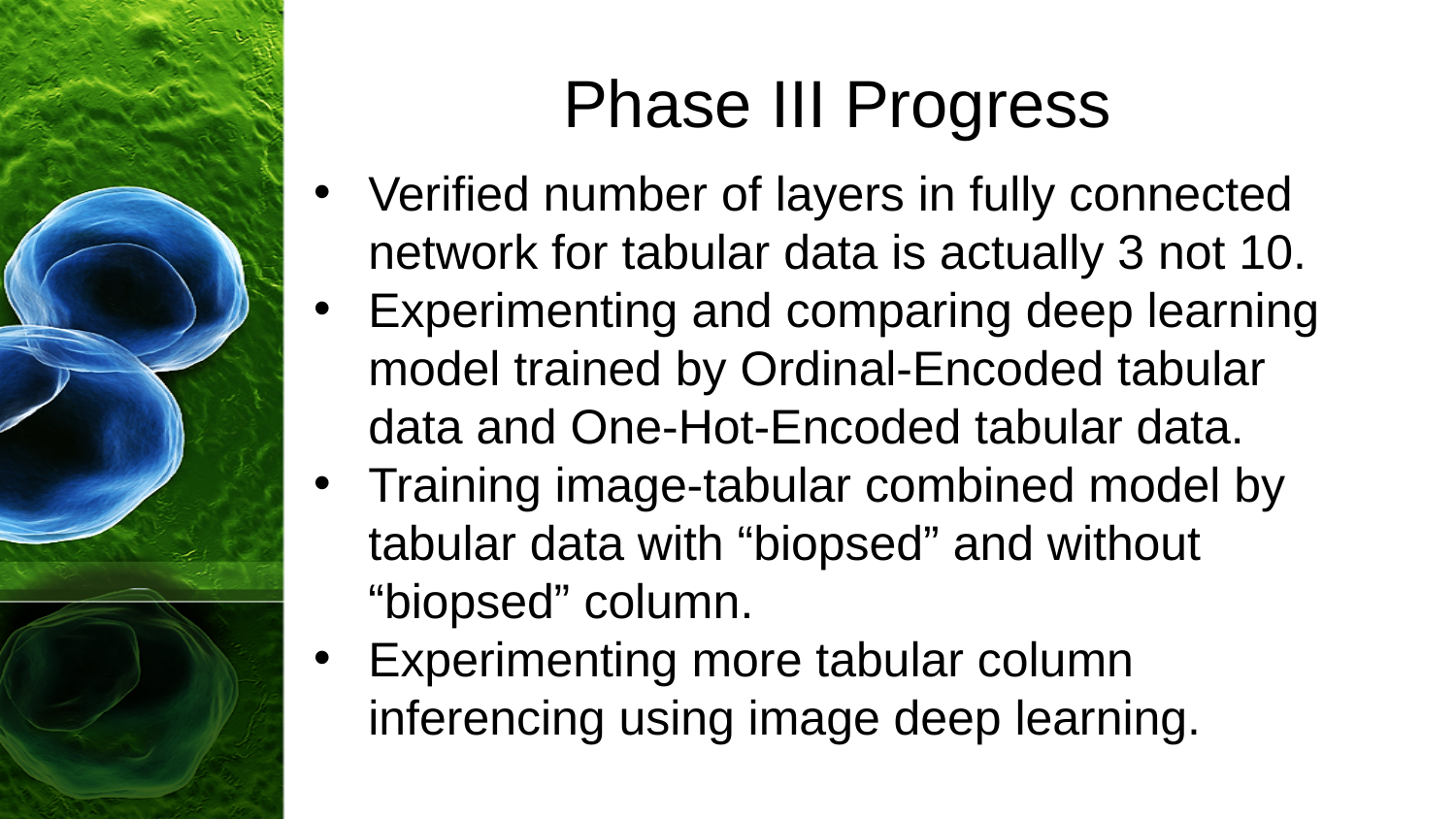

# Phase III Progress
Verified number of layers in fully connected network for tabular data is actually 3 not 10.
Experimenting and comparing deep learning model trained by Ordinal-Encoded tabular data and One-Hot-Encoded tabular data.
Training image-tabular combined model by tabular data with “biopsed” and without “biopsed” column.
Experimenting more tabular column inferencing using image deep learning.